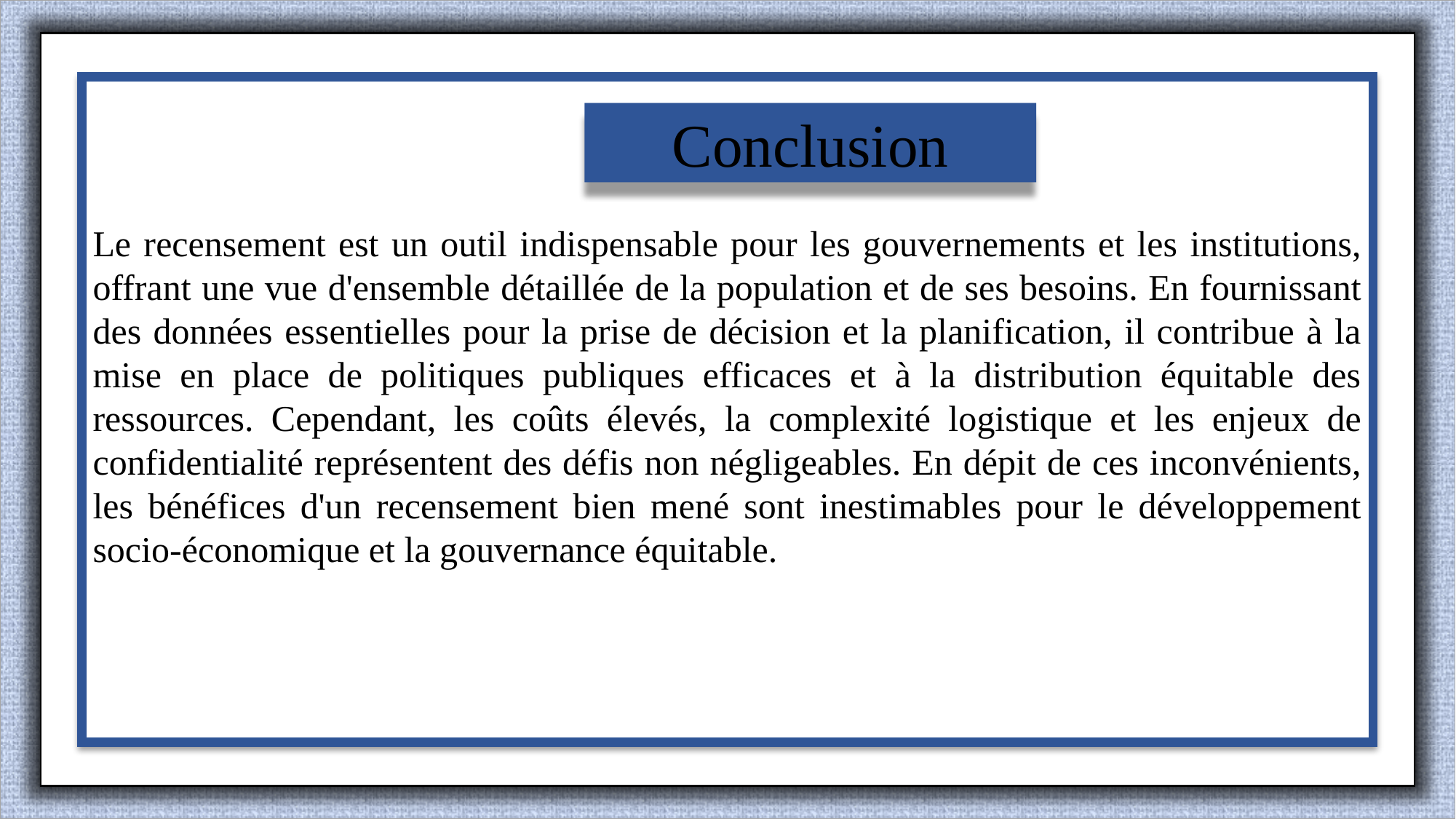

Le recensement est un outil indispensable pour les gouvernements et les institutions, offrant une vue d'ensemble détaillée de la population et de ses besoins. En fournissant des données essentielles pour la prise de décision et la planification, il contribue à la mise en place de politiques publiques efficaces et à la distribution équitable des ressources. Cependant, les coûts élevés, la complexité logistique et les enjeux de confidentialité représentent des défis non négligeables. En dépit de ces inconvénients, les bénéfices d'un recensement bien mené sont inestimables pour le développement socio-économique et la gouvernance équitable.

Conclusion